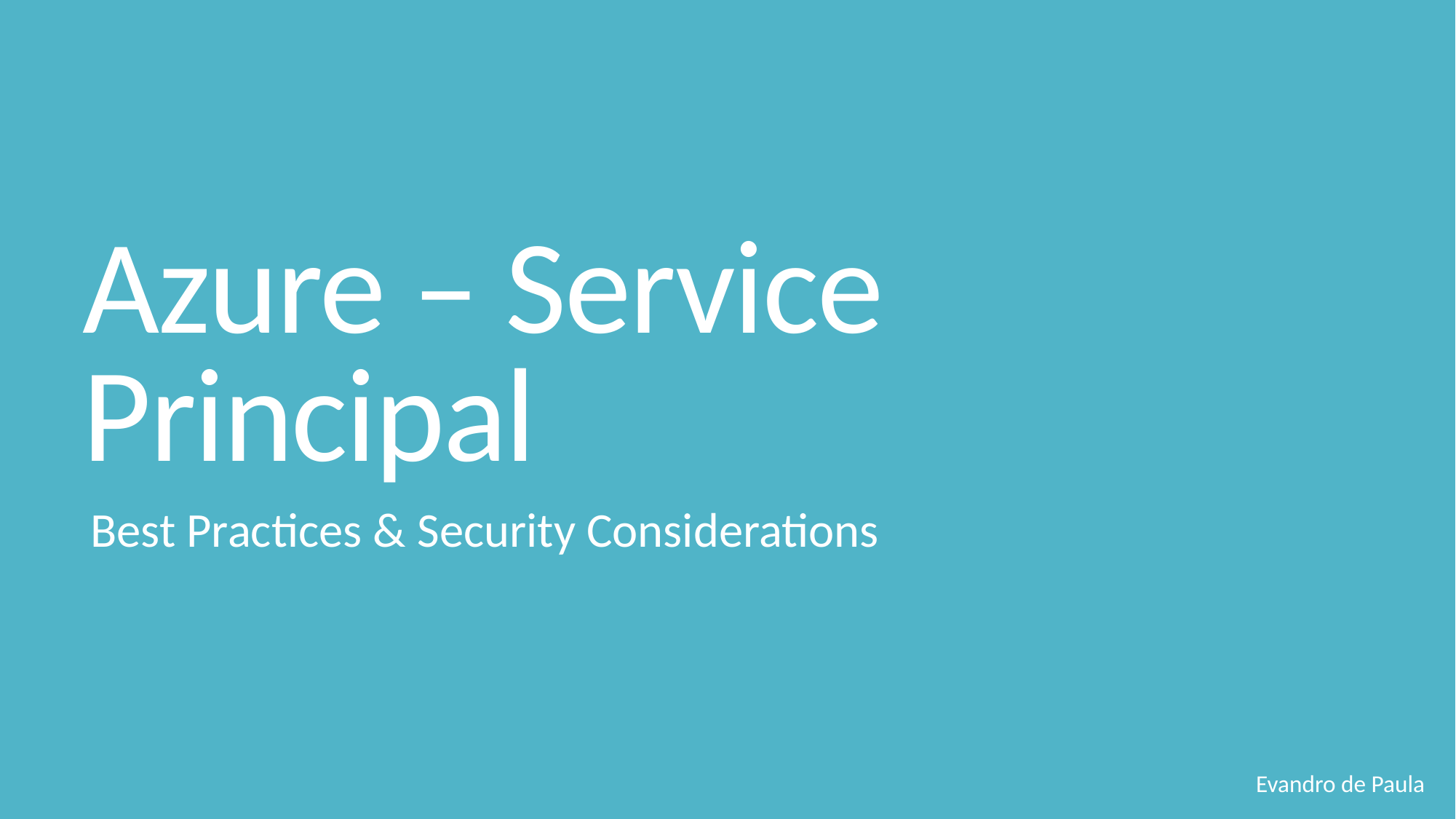

# Azure – Service Principal
Best Practices & Security Considerations
Evandro de Paula